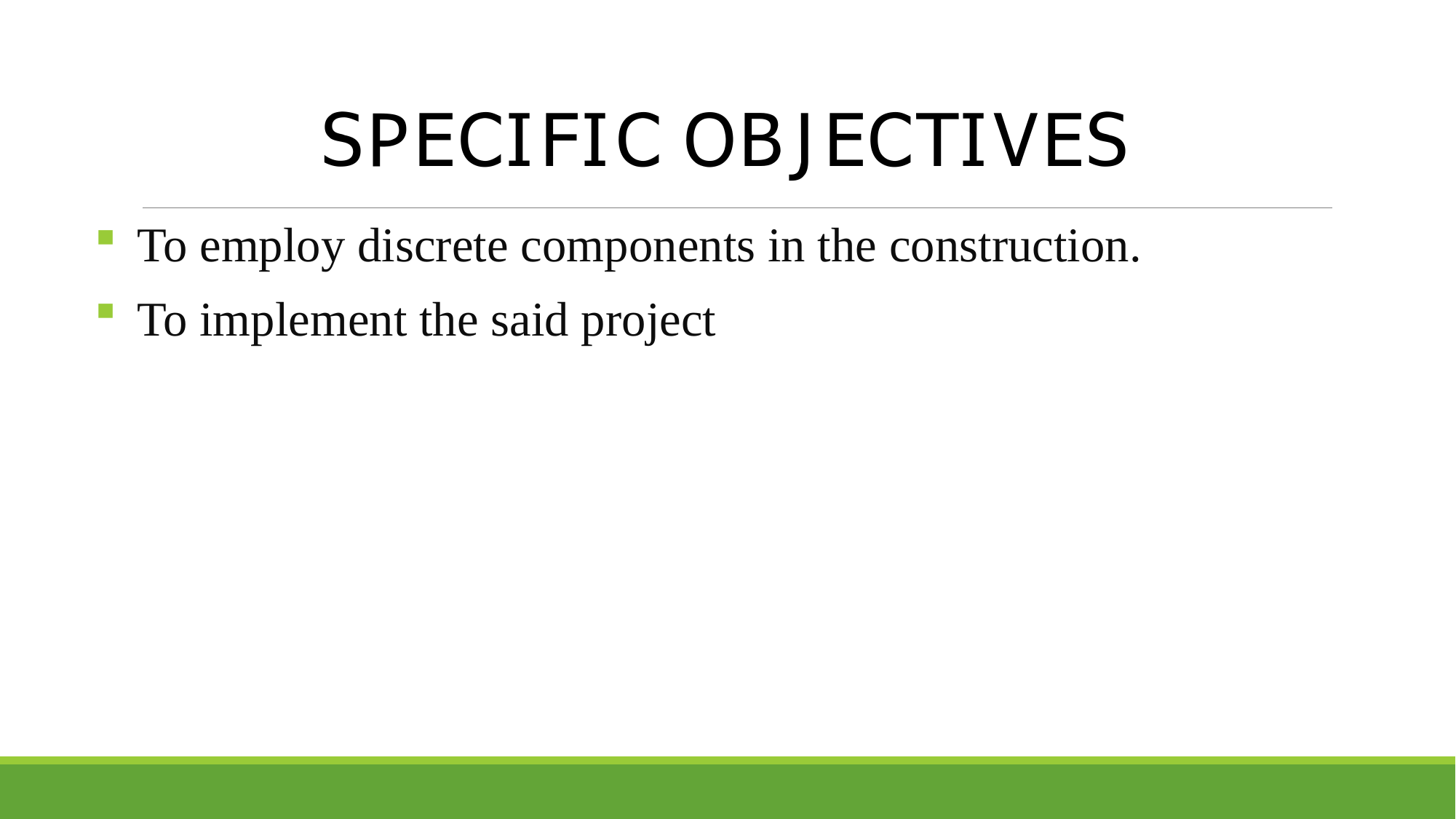

# SPECIFIC OBJECTIVES
To employ discrete components in the construction.
To implement the said project